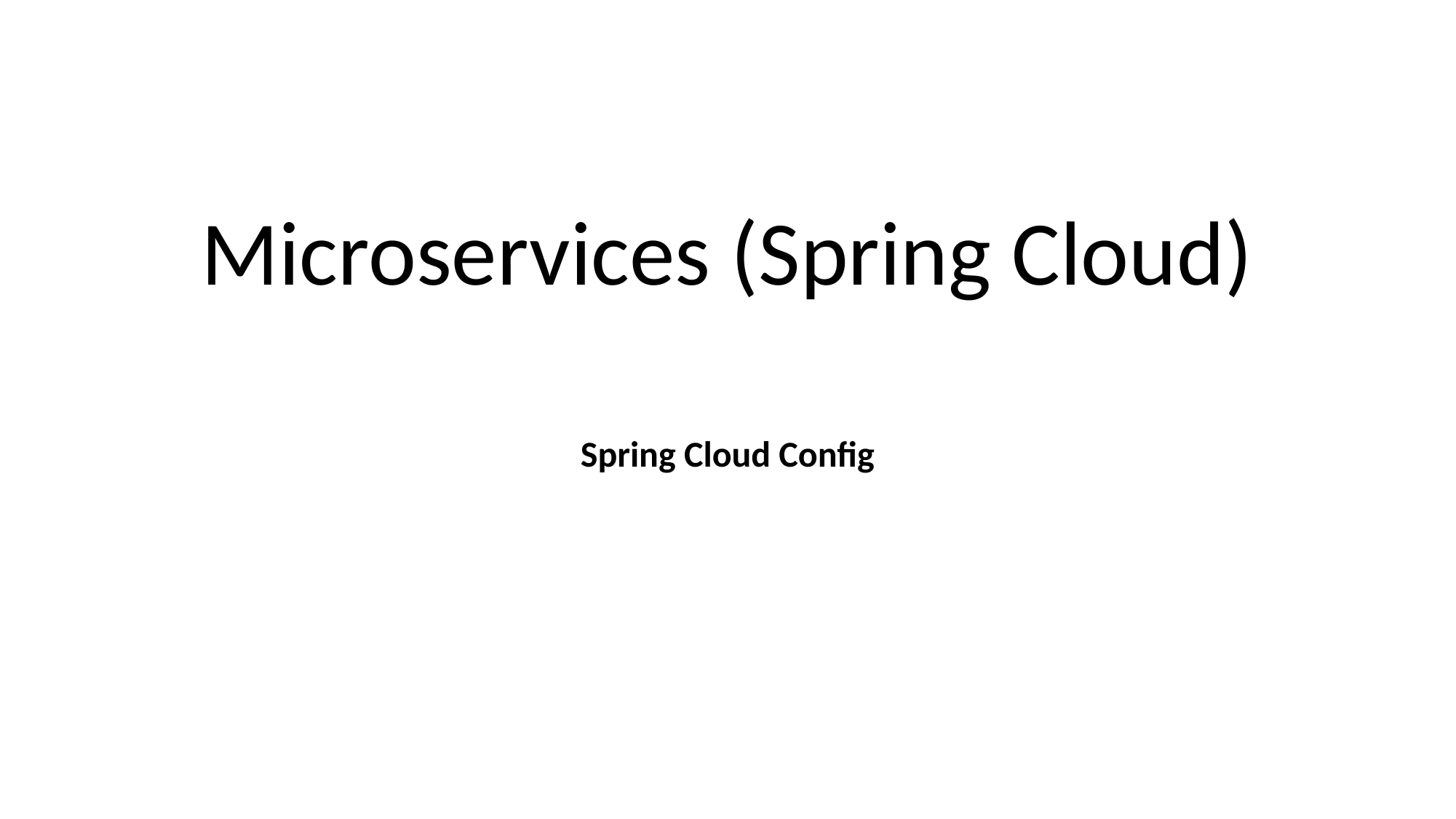

# Microservices (Spring Cloud)
Spring Cloud Config